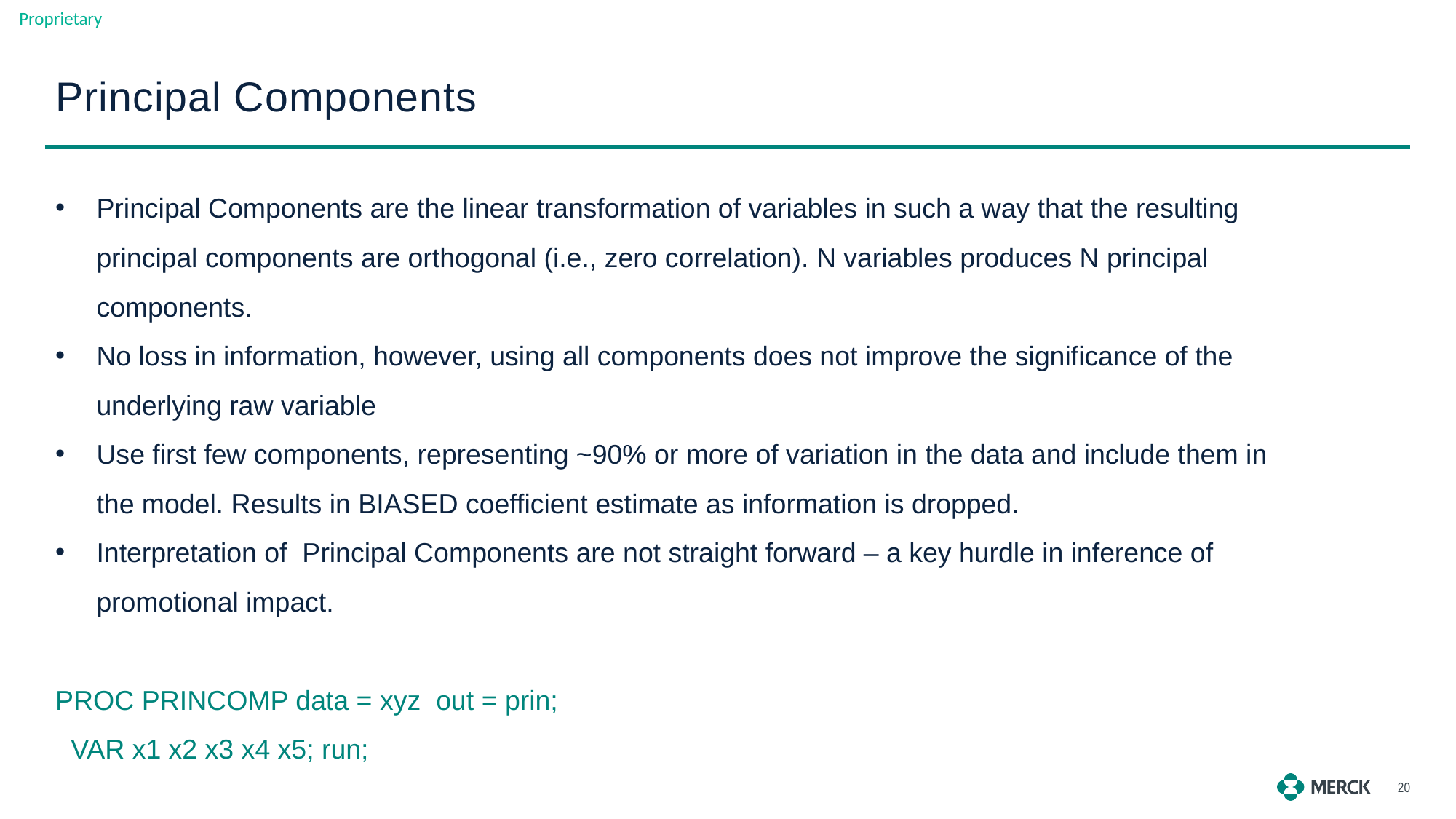

Principal Components
Principal Components are the linear transformation of variables in such a way that the resulting principal components are orthogonal (i.e., zero correlation). N variables produces N principal components.
No loss in information, however, using all components does not improve the significance of the underlying raw variable
Use first few components, representing ~90% or more of variation in the data and include them in the model. Results in BIASED coefficient estimate as information is dropped.
Interpretation of  Principal Components are not straight forward – a key hurdle in inference of promotional impact.

PROC PRINCOMP data = xyz  out = prin;
  VAR x1 x2 x3 x4 x5; run;

20